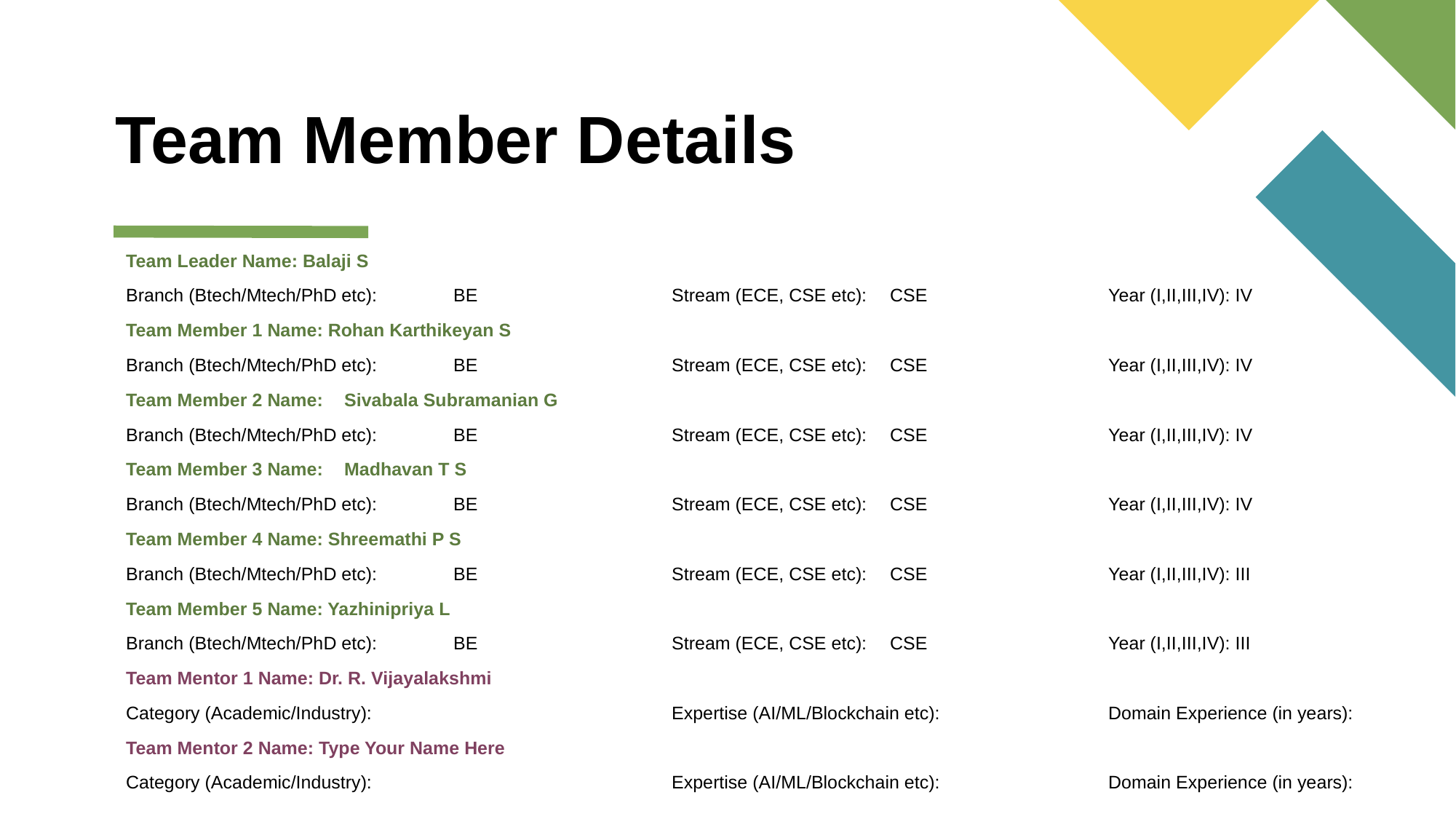

# Team Member Details
Team Leader Name: Balaji S
Branch (Btech/Mtech/PhD etc):	BE		Stream (ECE, CSE etc):	CSE		Year (I,II,III,IV): IV
Team Member 1 Name: Rohan Karthikeyan S
Branch (Btech/Mtech/PhD etc):	BE		Stream (ECE, CSE etc):	CSE		Year (I,II,III,IV): IV
Team Member 2 Name: 	Sivabala Subramanian G
Branch (Btech/Mtech/PhD etc):	BE		Stream (ECE, CSE etc):	CSE		Year (I,II,III,IV): IV
Team Member 3 Name: 	Madhavan T S
Branch (Btech/Mtech/PhD etc):	BE		Stream (ECE, CSE etc):	CSE		Year (I,II,III,IV): IV
Team Member 4 Name: Shreemathi P S
Branch (Btech/Mtech/PhD etc):	BE		Stream (ECE, CSE etc):	CSE		Year (I,II,III,IV): III
Team Member 5 Name: Yazhinipriya L
Branch (Btech/Mtech/PhD etc):	BE		Stream (ECE, CSE etc):	CSE		Year (I,II,III,IV): III
Team Mentor 1 Name: Dr. R. Vijayalakshmi
Category (Academic/Industry): 			Expertise (AI/ML/Blockchain etc): 		Domain Experience (in years):
Team Mentor 2 Name: Type Your Name Here
Category (Academic/Industry):		 	Expertise (AI/ML/Blockchain etc): 		Domain Experience (in years):